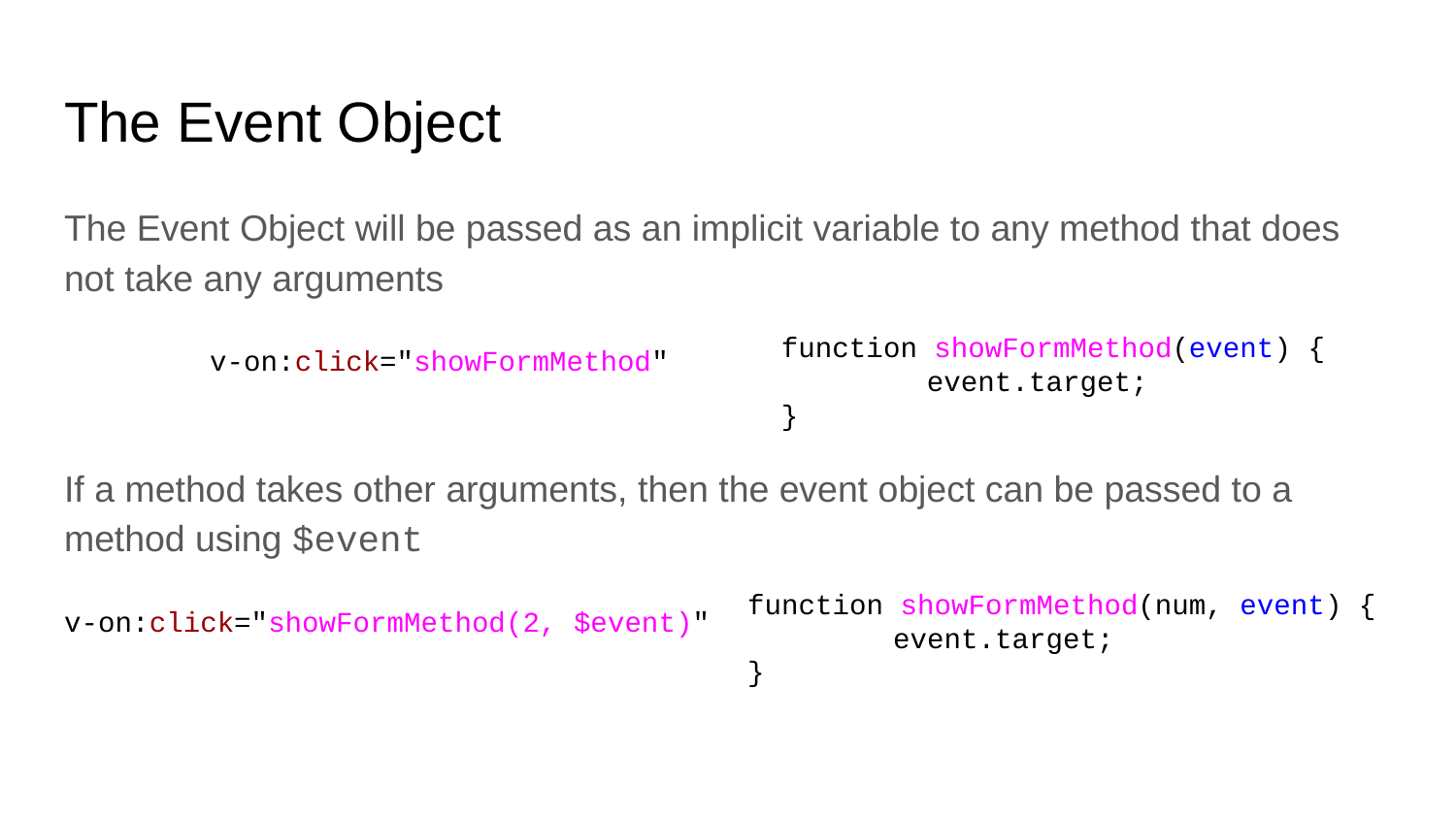

# The Event Object
The Event Object will be passed as an implicit variable to any method that does not take any arguments
v-on:click="showFormMethod"

If a method takes other arguments, then the event object can be passed to a method using $event
v-on:click="showFormMethod(2, $event)"

function showFormMethod(event) {
	event.target;
}
function showFormMethod(num, event) {
	event.target;
}